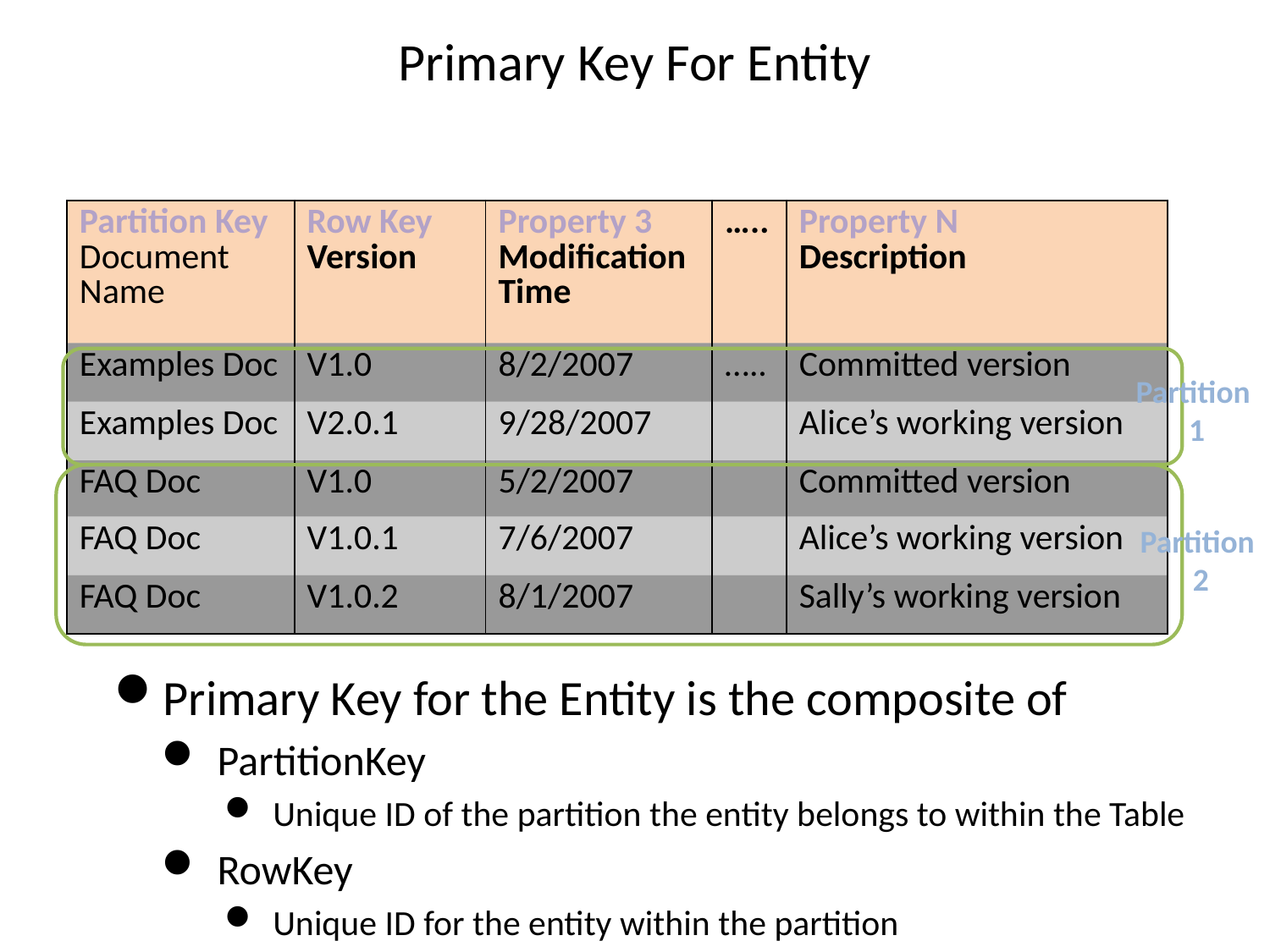

# Primary Key For Entity
| Partition Key Document Name | Row Key Version | Property 3 Modification Time | ….. | Property N Description |
| --- | --- | --- | --- | --- |
| Examples Doc | V1.0 | 8/2/2007 | ….. | Committed version |
| Examples Doc | V2.0.1 | 9/28/2007 |  | Alice’s working version |
| FAQ Doc | V1.0 | 5/2/2007 |  | Committed version |
| FAQ Doc | V1.0.1 | 7/6/2007 |  | Alice’s working version |
| FAQ Doc | V1.0.2 | 8/1/2007 |  | Sally’s working version |

Partition
1

Partition
2
Primary Key for the Entity is the composite of
PartitionKey
Unique ID of the partition the entity belongs to within the Table
RowKey
Unique ID for the entity within the partition